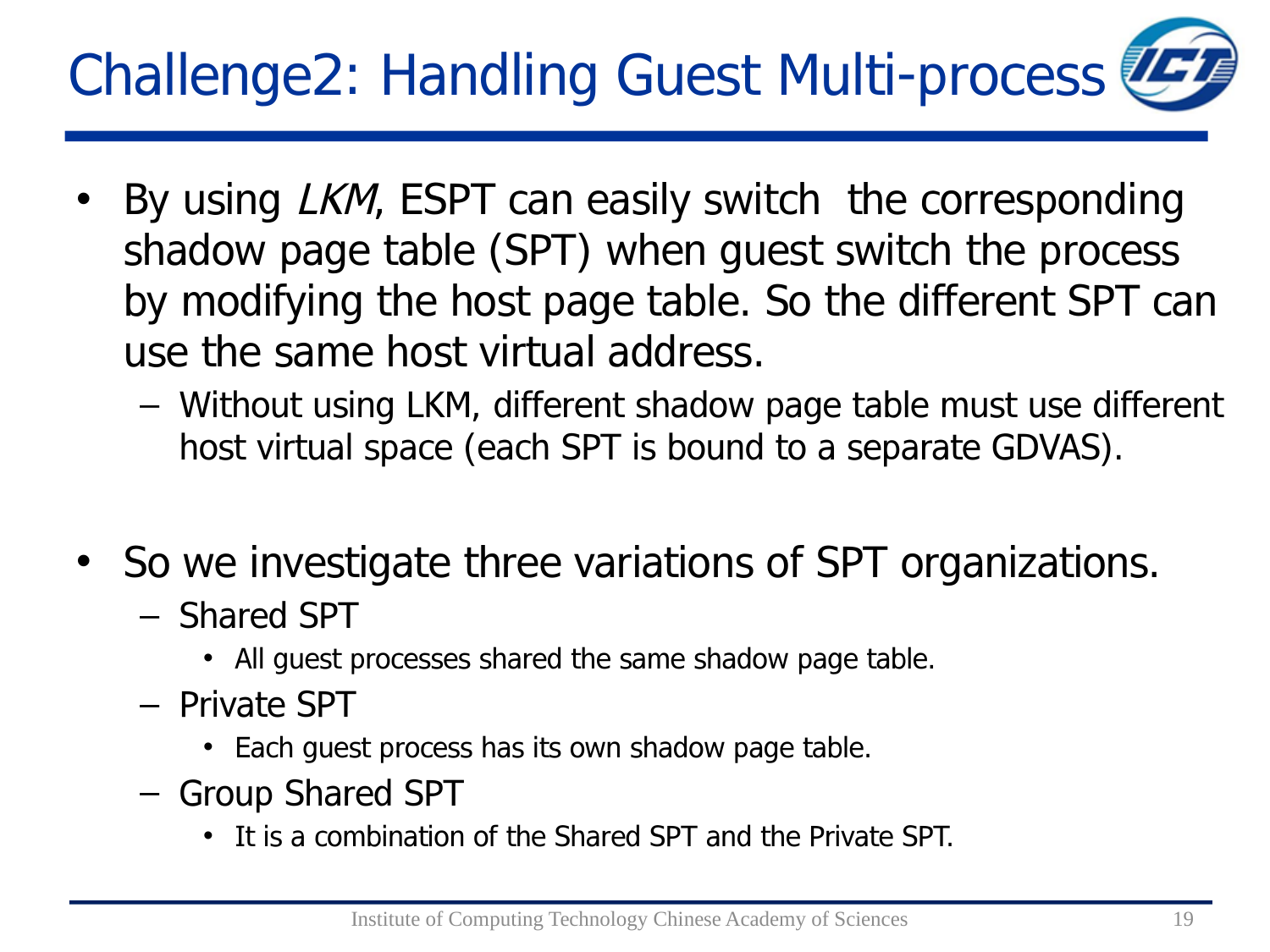

# Challenge2: Handling Guest Multi-process
By using LKM, ESPT can easily switch  the corresponding   shadow page table (SPT) when guest switch the process   by modifying the host page table. So the different SPT can use the same host virtual address.
Without using LKM, different shadow page table must use different host virtual space (each SPT is bound to a separate GDVAS).

So we investigate three variations of SPT organizations.
Shared SPT
All guest processes shared the same shadow page table.
Private SPT
Each guest process has its own shadow page table.
Group Shared SPT
It is a combination of the Shared SPT and the Private SPT.

Institute of Computing Technology Chinese Academy of Sciences
19